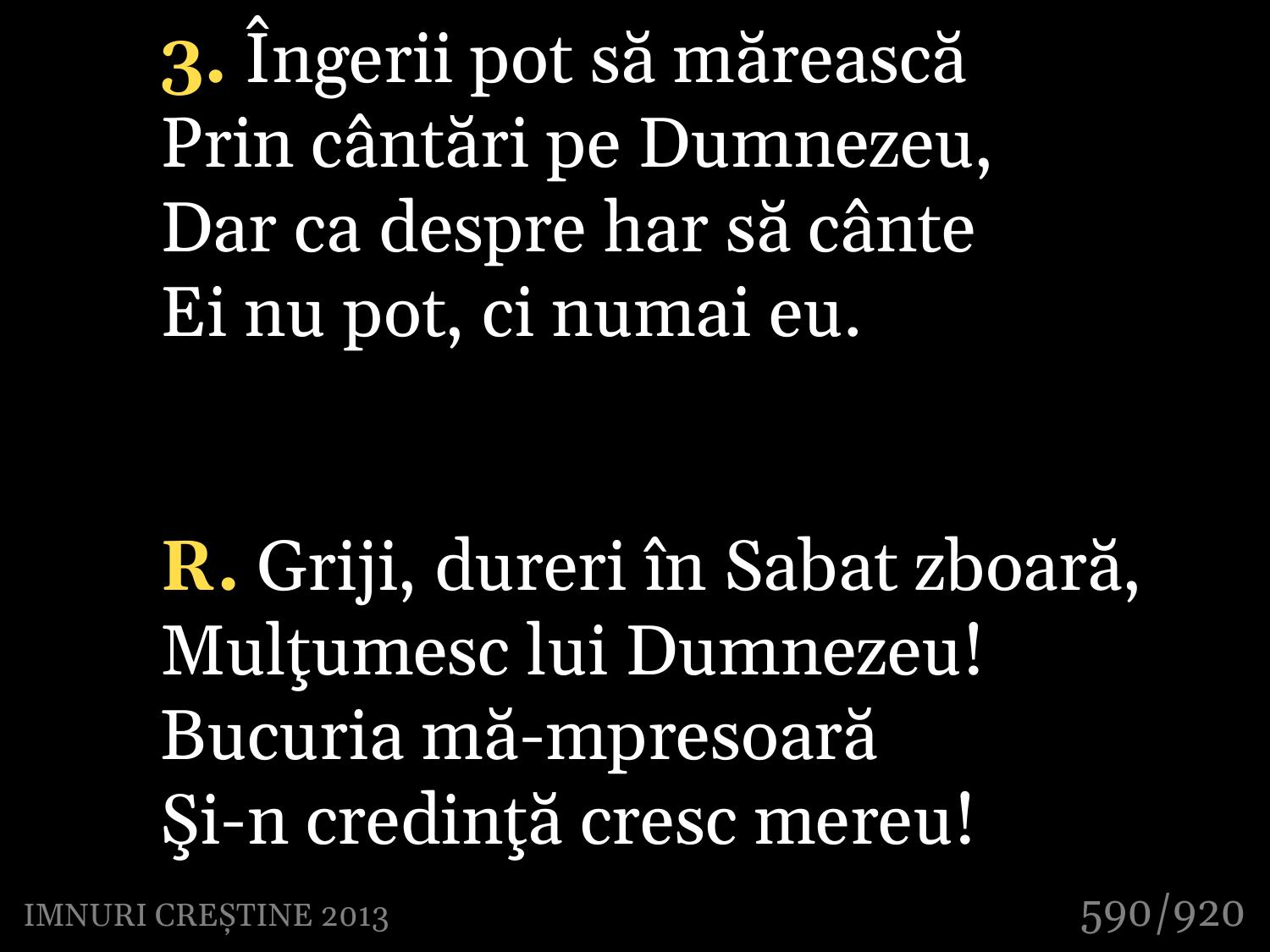

3. Îngerii pot să mărească
Prin cântări pe Dumnezeu,
Dar ca despre har să cânte
Ei nu pot, ci numai eu.

R. Griji, dureri în Sabat zboară,
Mulţumesc lui Dumnezeu!
Bucuria mă-mpresoară
Şi-n credinţă cresc mereu!
590/920
IMNURI CREȘTINE 2013